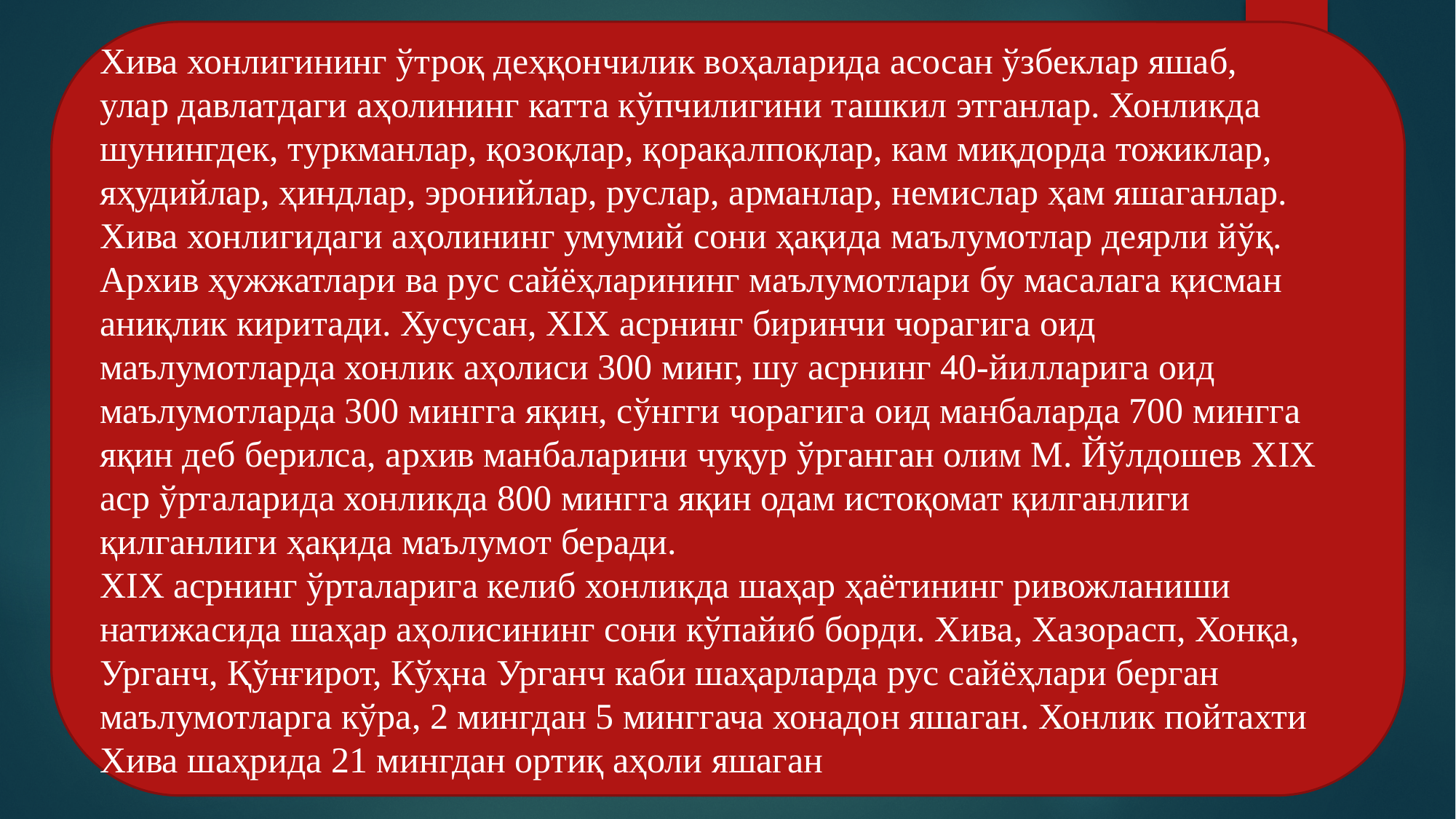

Хива хонлигининг ўтроқ деҳқончилик воҳаларида асосан ўзбеклар яшаб,
улар давлатдаги аҳолининг катта кўпчилигини ташкил этганлар. Хонликда
шунингдек, туркманлар, қозоқлар, қорақалпоқлар, кам миқдорда тожиклар,
яҳудийлар, ҳиндлар, эронийлар, руслар, арманлар, немислар ҳам яшаганлар.
Хива хонлигидаги аҳолининг умумий сони ҳақида маълумотлар деярли йўқ.
Архив ҳужжатлари ва рус сайёҳларининг маълумотлари бу масалага қисман
аниқлик киритади. Хусусан, XIX асрнинг биринчи чорагига оид
маълумотларда хонлик аҳолиси 300 минг, шу асрнинг 40-йилларига оид
маълумотларда 300 мингга яқин, сўнгги чорагига оид манбаларда 700 мингга
яқин деб берилса, архив манбаларини чуқур ўрганган олим М. Йўлдошев XIX
аср ўрталарида хонликда 800 мингга яқин одам истоқомат қилганлиги
қилганлиги ҳақида маълумот беради.
XIX асрнинг ўрталарига келиб хонликда шаҳар ҳаётининг ривожланиши
натижасида шаҳар аҳолисининг сони кўпайиб борди. Хива, Хазорасп, Хонқа,
Урганч, Қўнғирот, Кўҳна Урганч каби шаҳарларда рус сайёҳлари берган
маълумотларга кўра, 2 мингдан 5 минггача хонадон яшаган. Хонлик пойтахти
Хива шаҳрида 21 мингдан ортиқ аҳоли яшаган